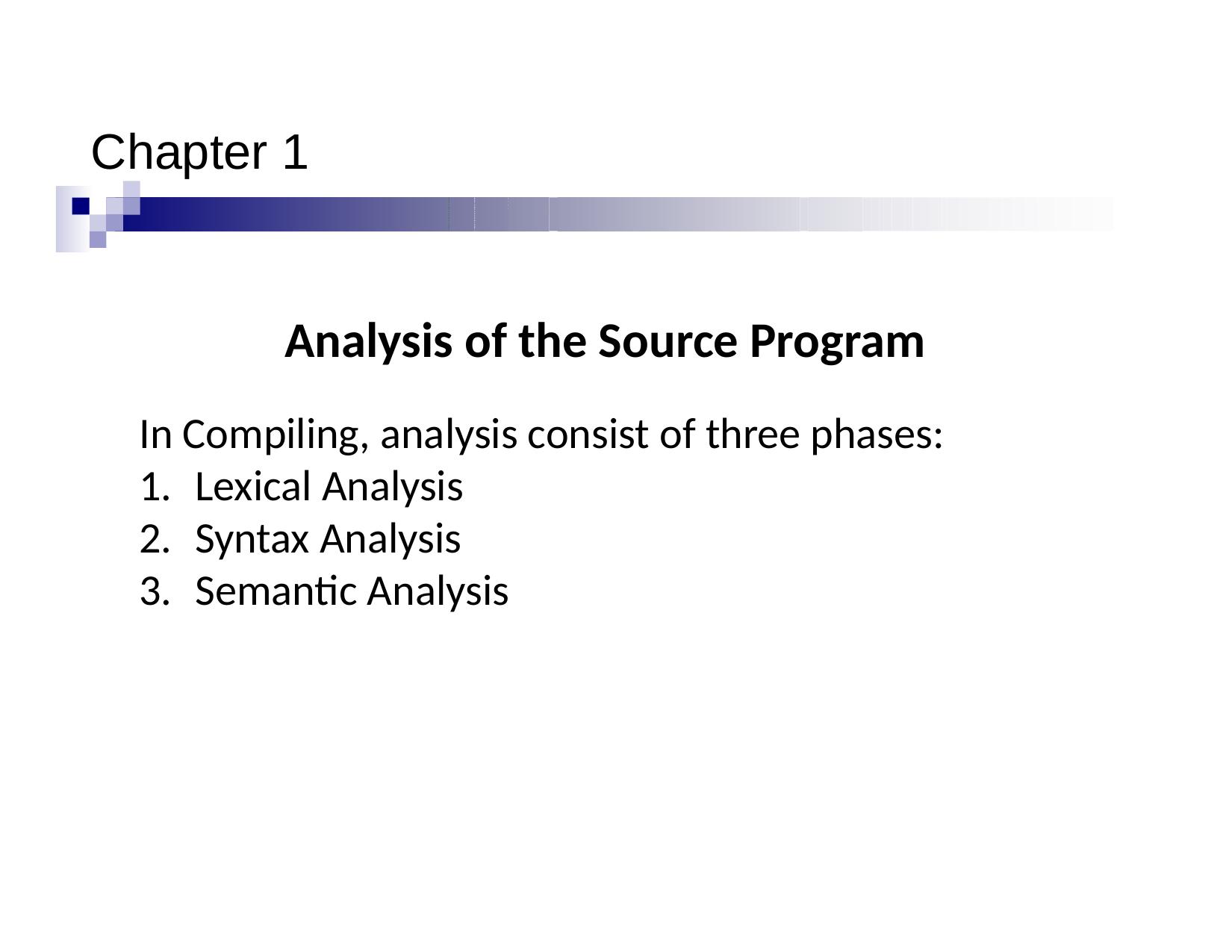

# Chapter 1

Analysis of the Source Program

In Compiling, analysis consist of three phases:
Lexical Analysis
Syntax Analysis
Semantic Analysis